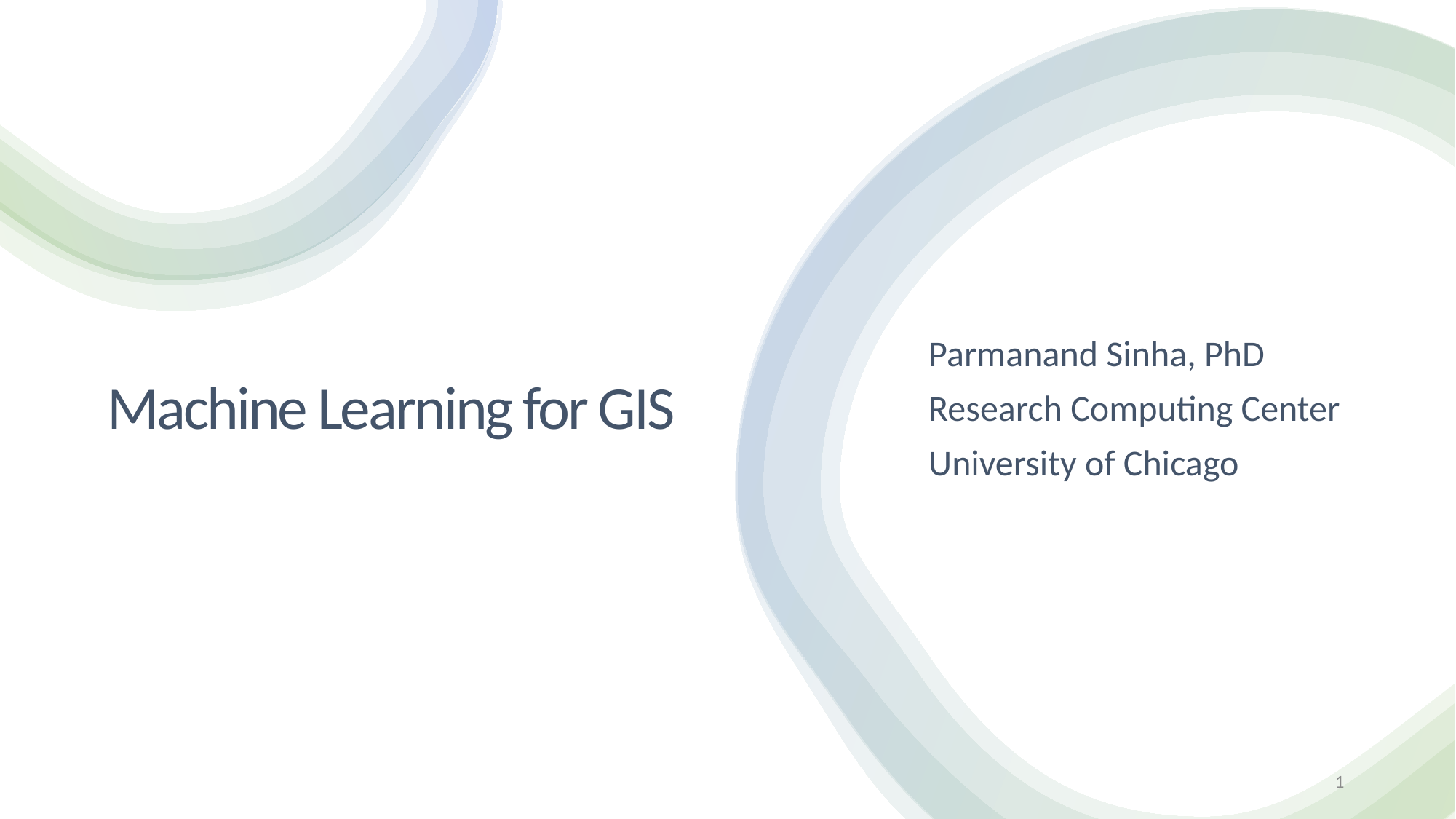

# Machine Learning for GIS
Parmanand Sinha, PhD
Research Computing Center
University of Chicago
1